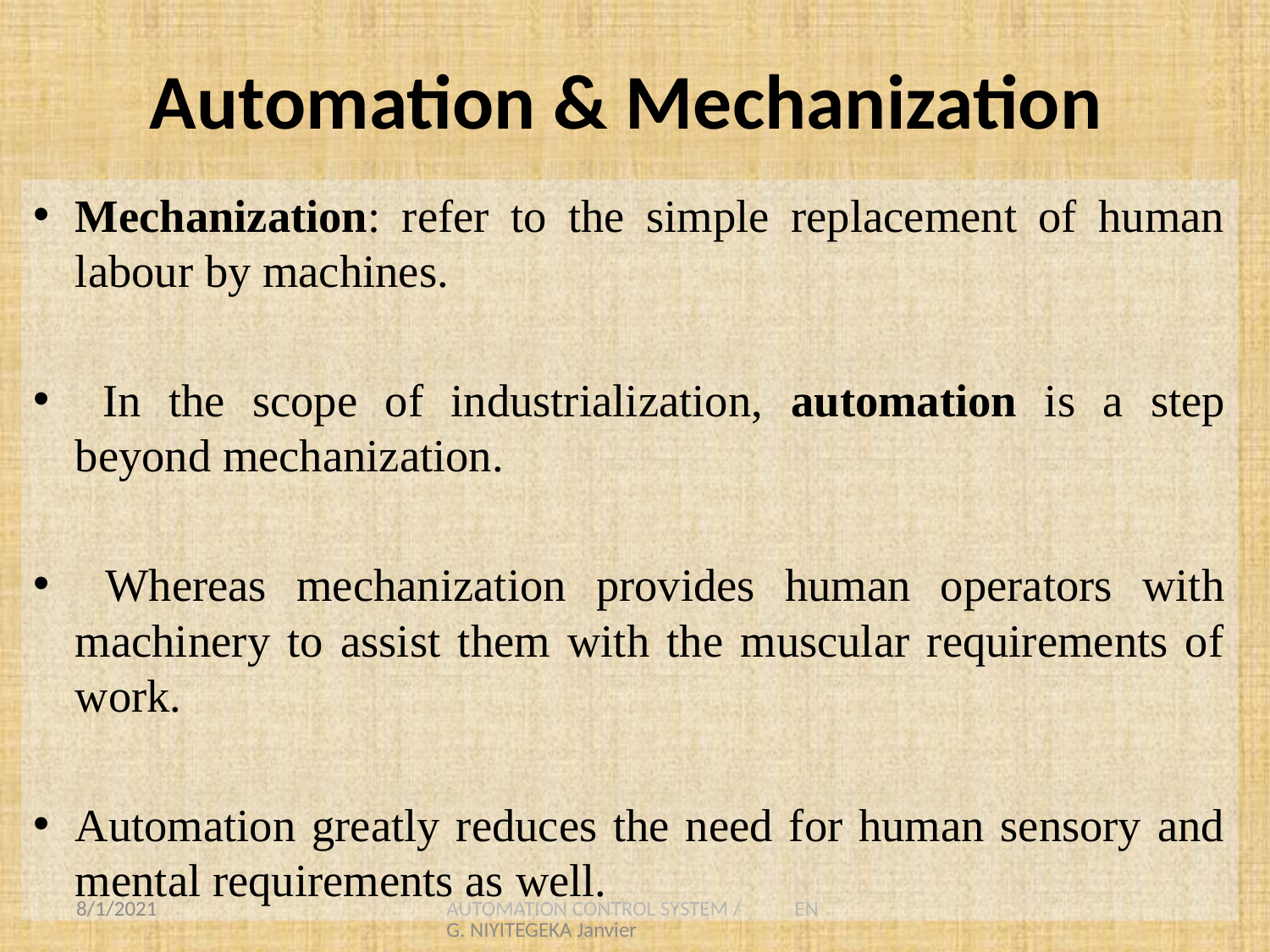

# Automation & Mechanization
Mechanization: refer to the simple replacement of human labour by machines.

 In the scope of industrialization, automation is a step beyond mechanization.

 Whereas mechanization provides human operators with machinery to assist them with the muscular requirements of work.

Automation greatly reduces the need for human sensory and mental requirements as well.

8/1/2021
AUTOMATION CONTROL SYSTEM /           ENG. NIYITEGEKA Janvier